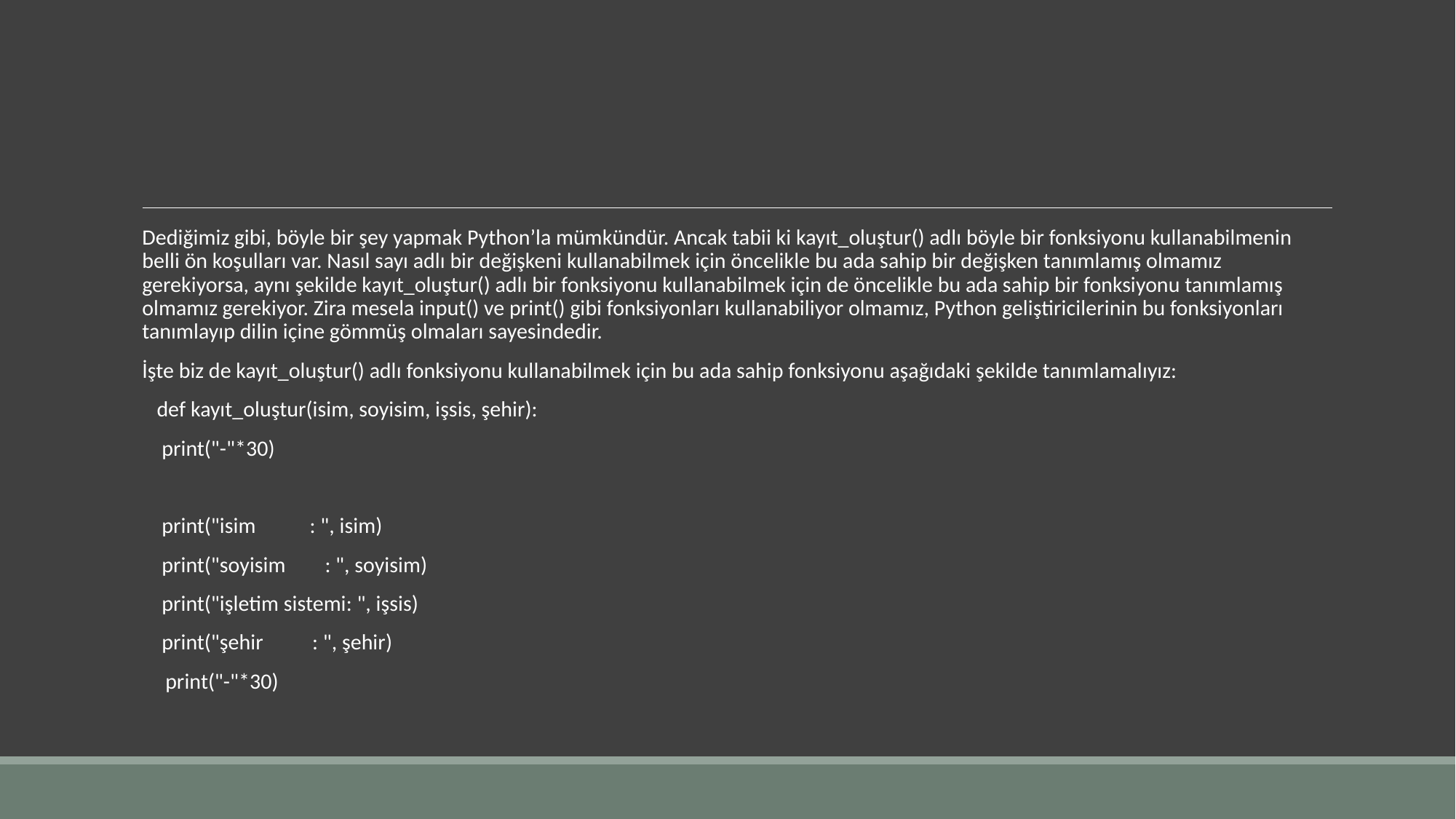

#
Dediğimiz gibi, böyle bir şey yapmak Python’la mümkündür. Ancak tabii ki kayıt_oluştur() adlı böyle bir fonksiyonu kullanabilmenin belli ön koşulları var. Nasıl sayı adlı bir değişkeni kullanabilmek için öncelikle bu ada sahip bir değişken tanımlamış olmamız gerekiyorsa, aynı şekilde kayıt_oluştur() adlı bir fonksiyonu kullanabilmek için de öncelikle bu ada sahip bir fonksiyonu tanımlamış olmamız gerekiyor. Zira mesela input() ve print() gibi fonksiyonları kullanabiliyor olmamız, Python geliştiricilerinin bu fonksiyonları tanımlayıp dilin içine gömmüş olmaları sayesindedir.
İşte biz de kayıt_oluştur() adlı fonksiyonu kullanabilmek için bu ada sahip fonksiyonu aşağıdaki şekilde tanımlamalıyız:
   def kayıt_oluştur(isim, soyisim, işsis, şehir):
    print("-"*30)

    print("isim           : ", isim)
    print("soyisim        : ", soyisim)
    print("işletim sistemi: ", işsis)
    print("şehir          : ", şehir)
       print("-"*30)